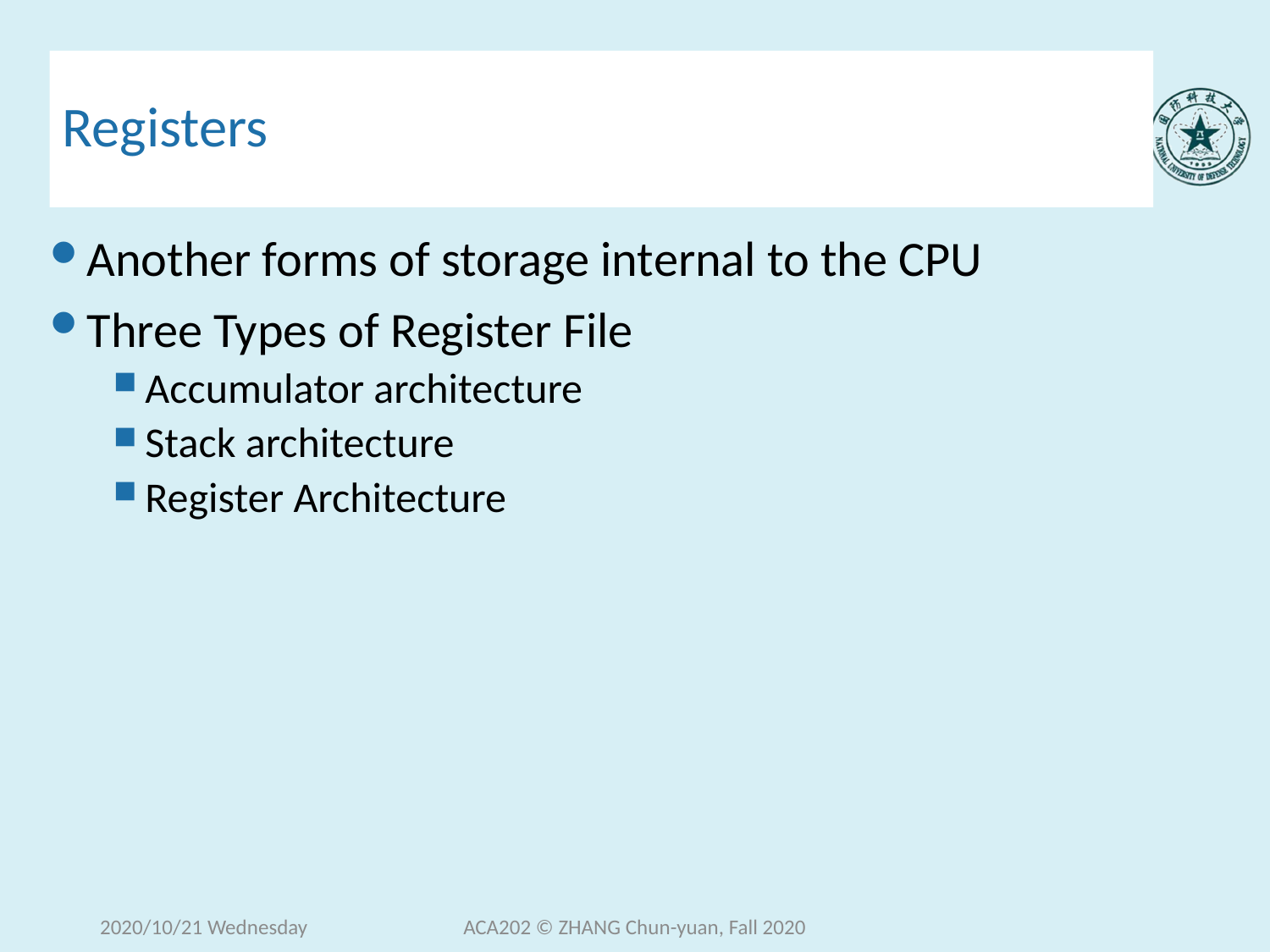

# Registers
Another forms of storage internal to the CPU
Three Types of Register File
Accumulator architecture
Stack architecture
Register Architecture
2020/10/21 Wednesday
ACA202 © ZHANG Chun-yuan, Fall 2020
10